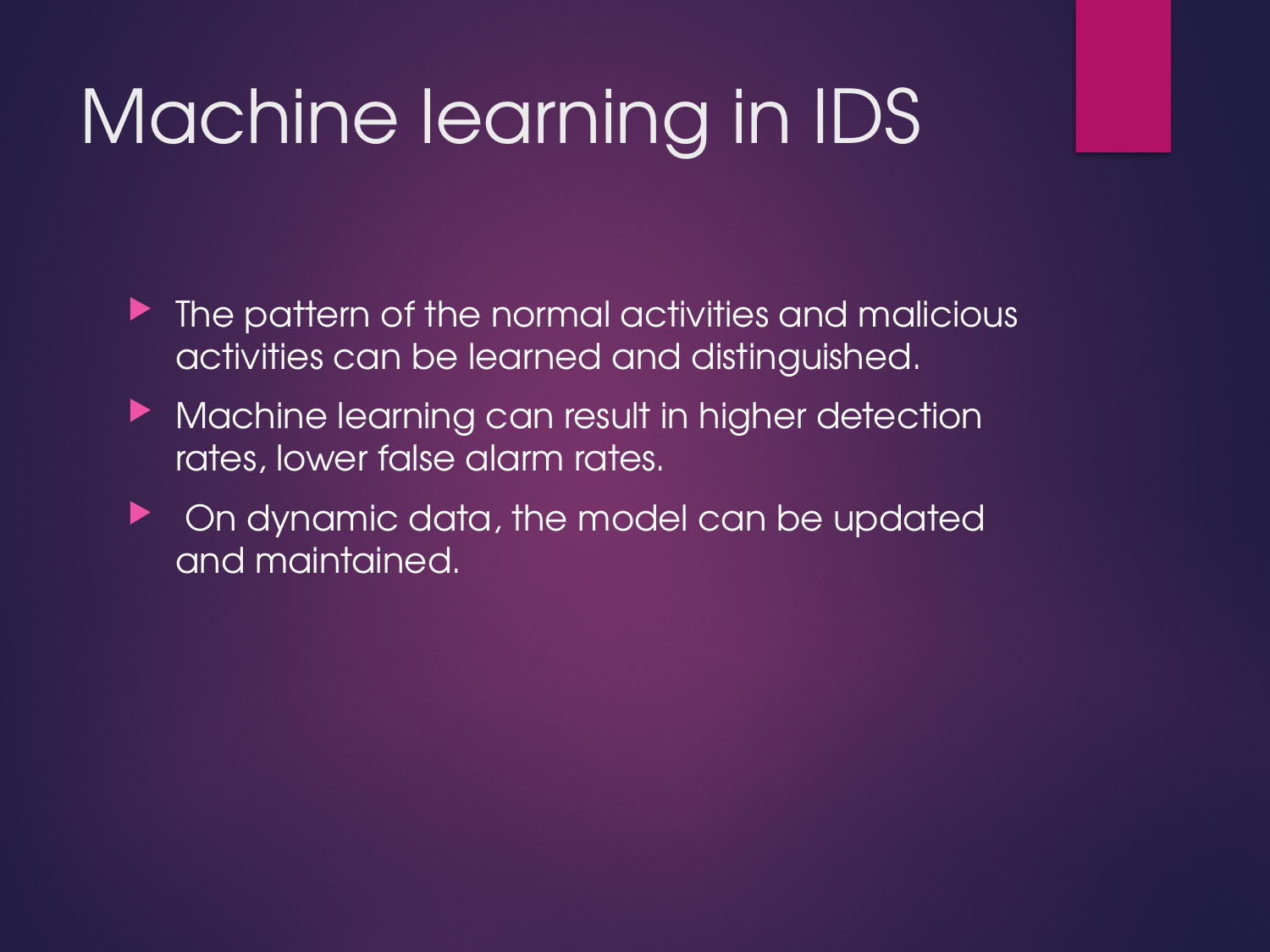

# Machine learning in IDS
The pattern of the normal activities and malicious activities can be learned and distinguished.
Machine learning can result in higher detection rates, lower false alarm rates.
 On dynamic data, the model can be updated and maintained.